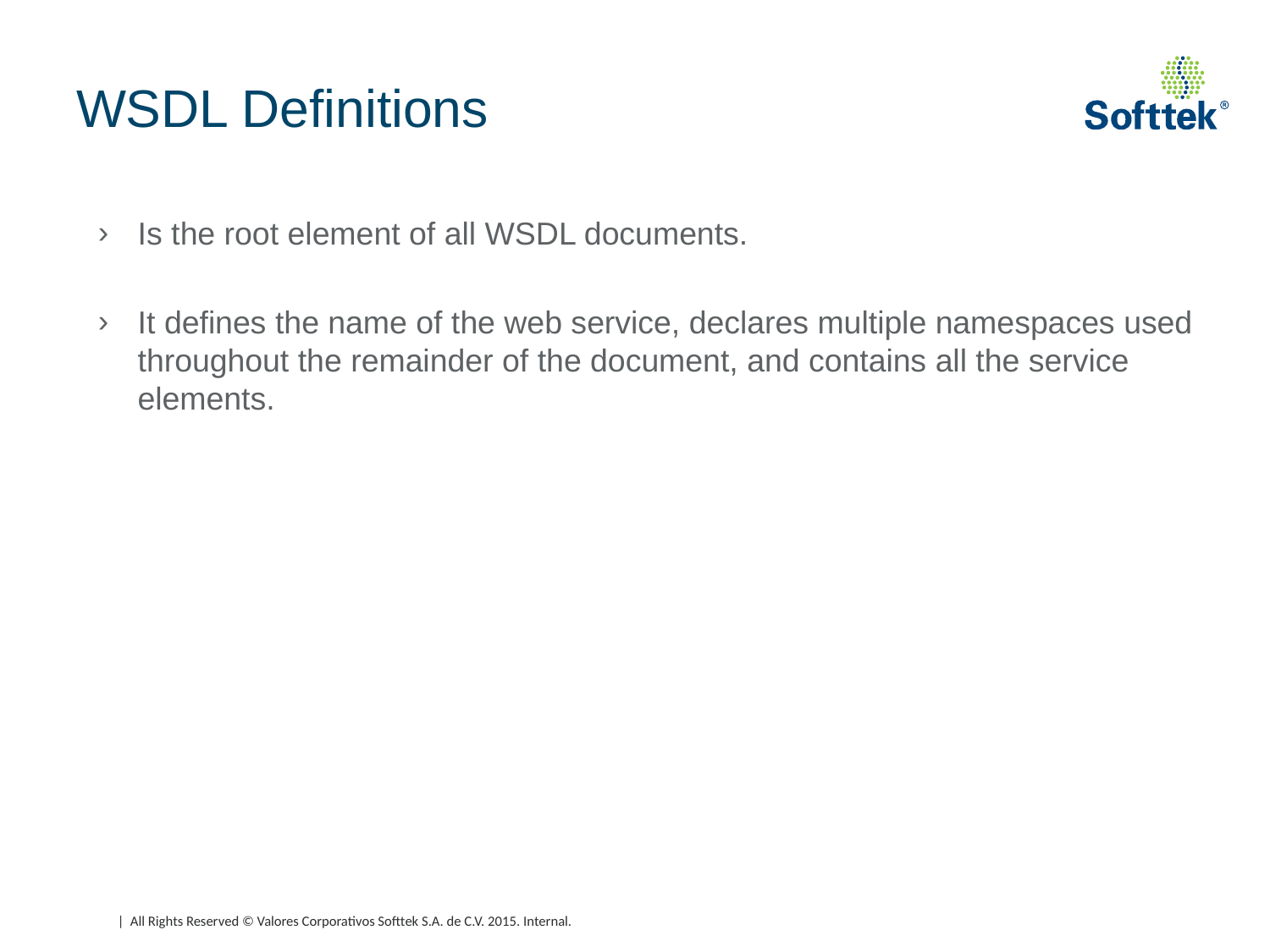

# WSDL Definitions

Is the root element of all WSDL documents.

It defines the name of the web service, declares multiple namespaces used throughout the remainder of the document, and contains all the service elements.